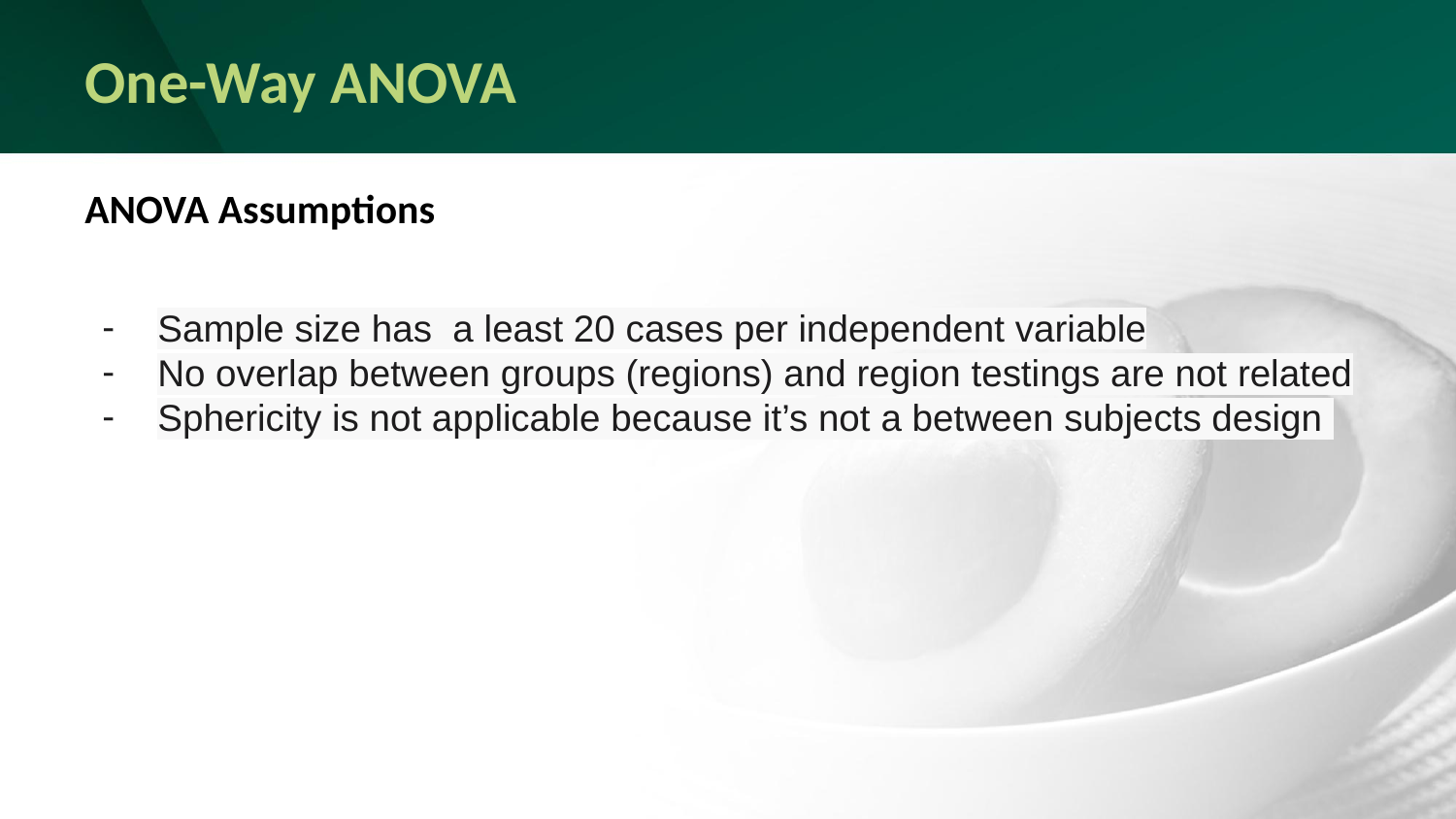

# One-Way ANOVA
ANOVA Assumptions

Sample size has  a least 20 cases per independent variable
No overlap between groups (regions) and region testings are not related
Sphericity is not applicable because it’s not a between subjects design